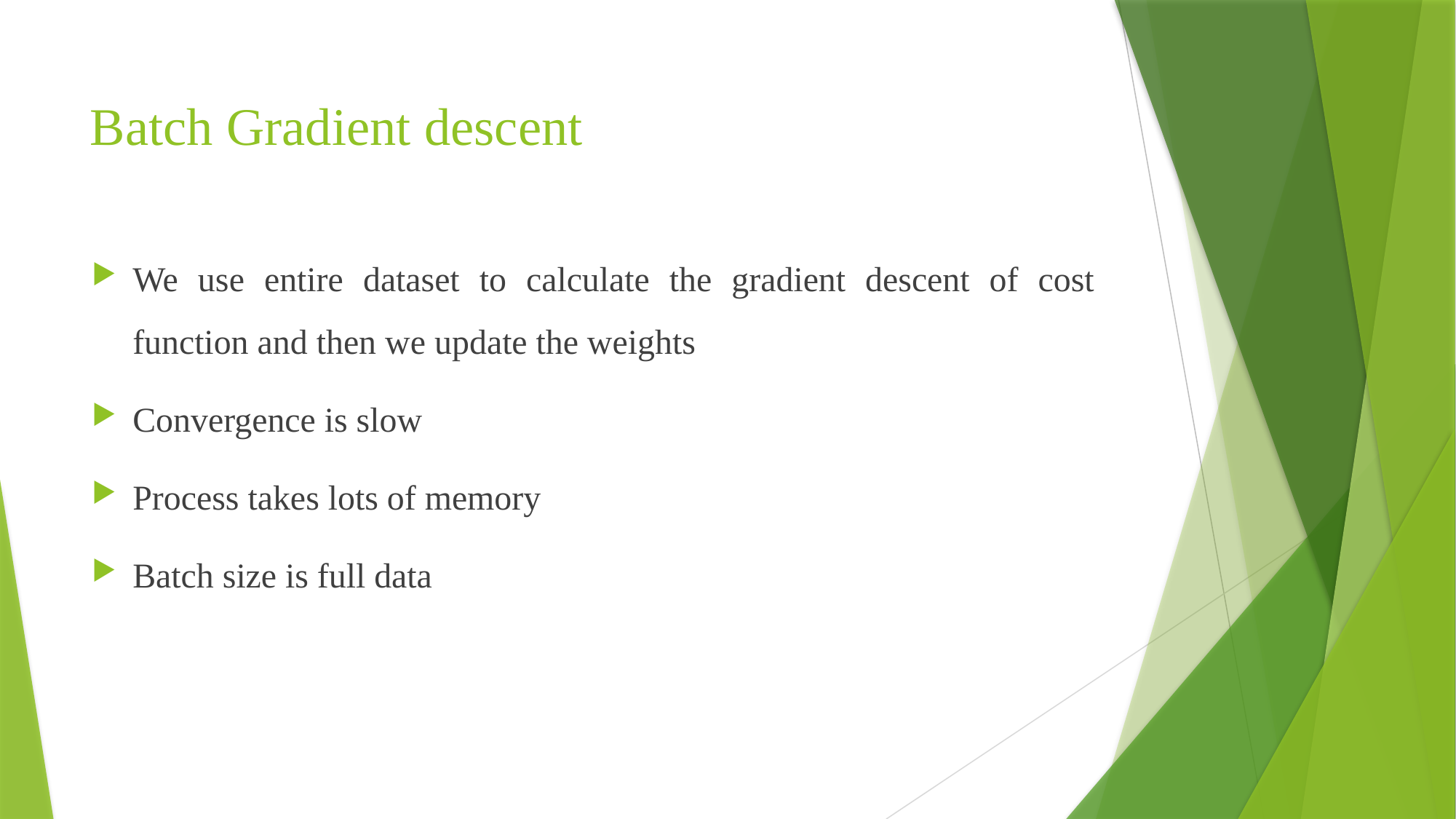

# Batch Gradient descent
We use entire dataset to calculate the gradient descent of cost function and then we update the weights
Convergence is slow
Process takes lots of memory
Batch size is full data